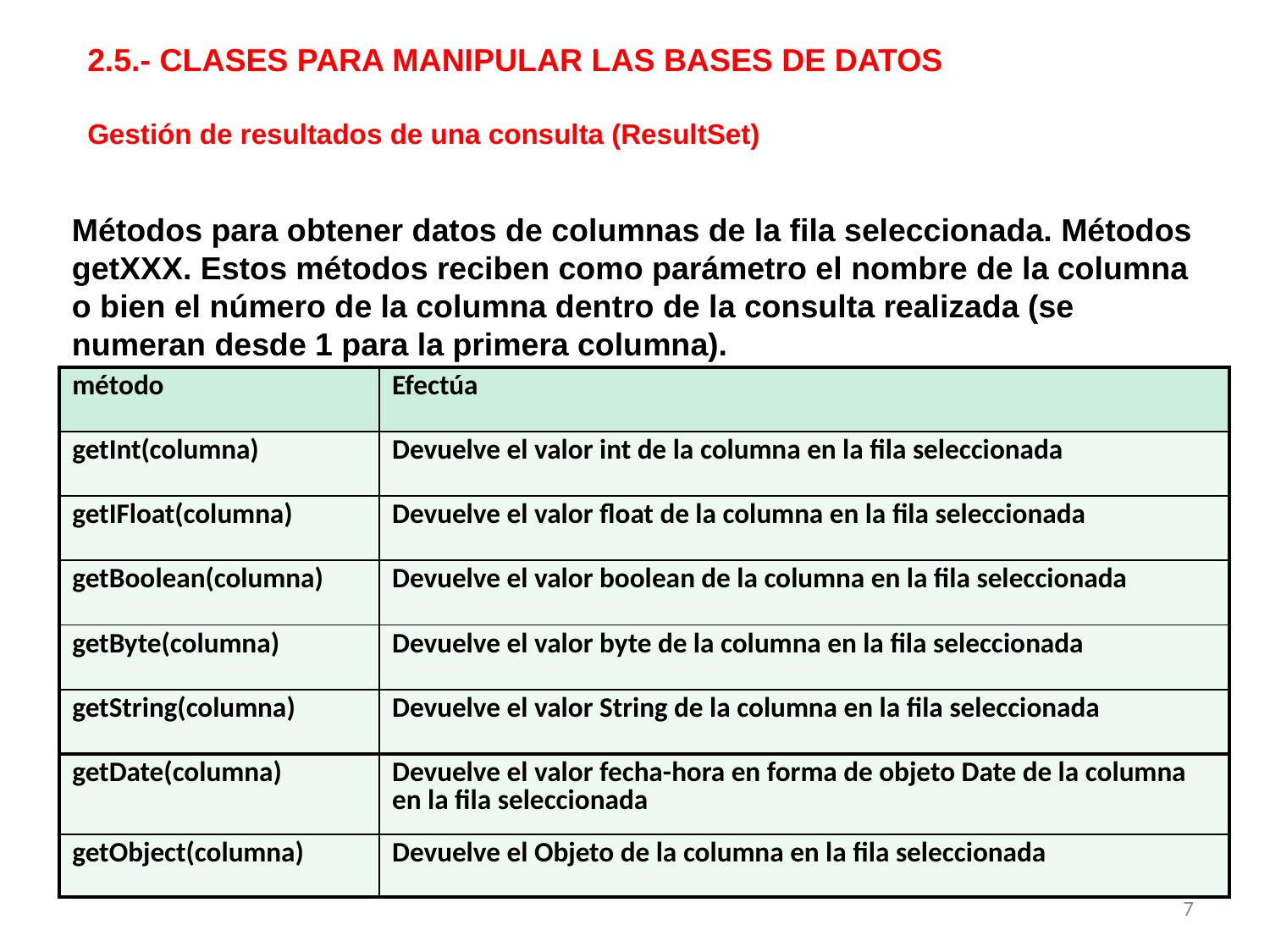

2.5.- CLASES PARA MANIPULAR LAS BASES DE DATOS

Gestión de resultados de una consulta (ResultSet)

Métodos para obtener datos de columnas de la fila seleccionada. Métodos getXXX. Estos métodos reciben como parámetro el nombre de la columna o bien el número de la columna dentro de la consulta realizada (se numeran desde 1 para la primera columna).

| método | Efectúa |
| --- | --- |
| getInt(columna) | Devuelve el valor int de la columna en la fila seleccionada |
| getIFloat(columna) | Devuelve el valor float de la columna en la fila seleccionada |
| getBoolean(columna) | Devuelve el valor boolean de la columna en la fila seleccionada |
| getByte(columna) | Devuelve el valor byte de la columna en la fila seleccionada |
| getString(columna) | Devuelve el valor String de la columna en la fila seleccionada |
| getDate(columna) | Devuelve el valor fecha-hora en forma de objeto Date de la columna en la fila seleccionada |
| getObject(columna) | Devuelve el Objeto de la columna en la fila seleccionada |
7